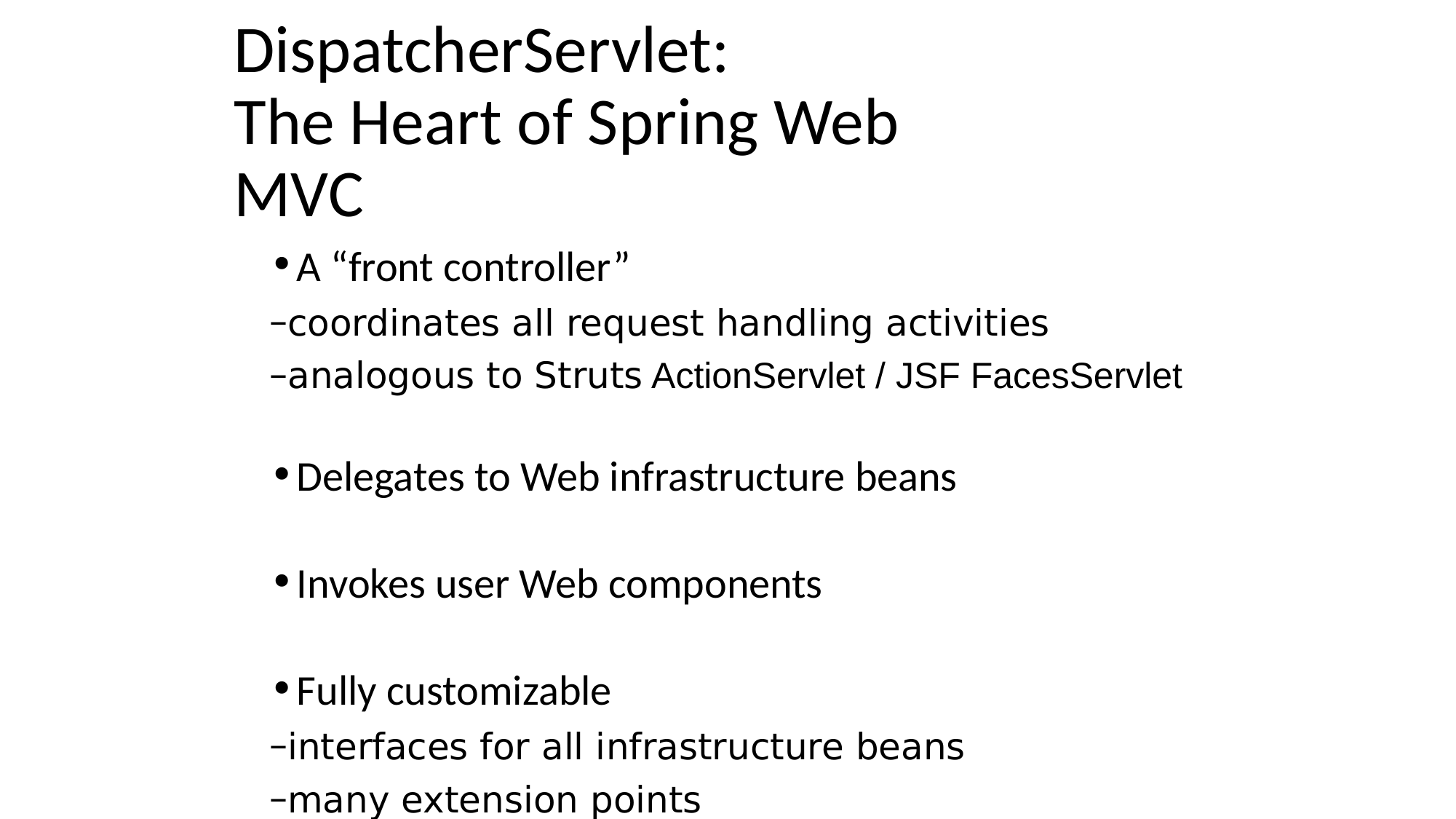

DispatcherServlet:
The Heart of Spring Web MVC
A “front controller”
coordinates all request handling activities
analogous to Struts ActionServlet / JSF FacesServlet
Delegates to Web infrastructure beans
Invokes user Web components
Fully customizable
interfaces for all infrastructure beans
many extension points